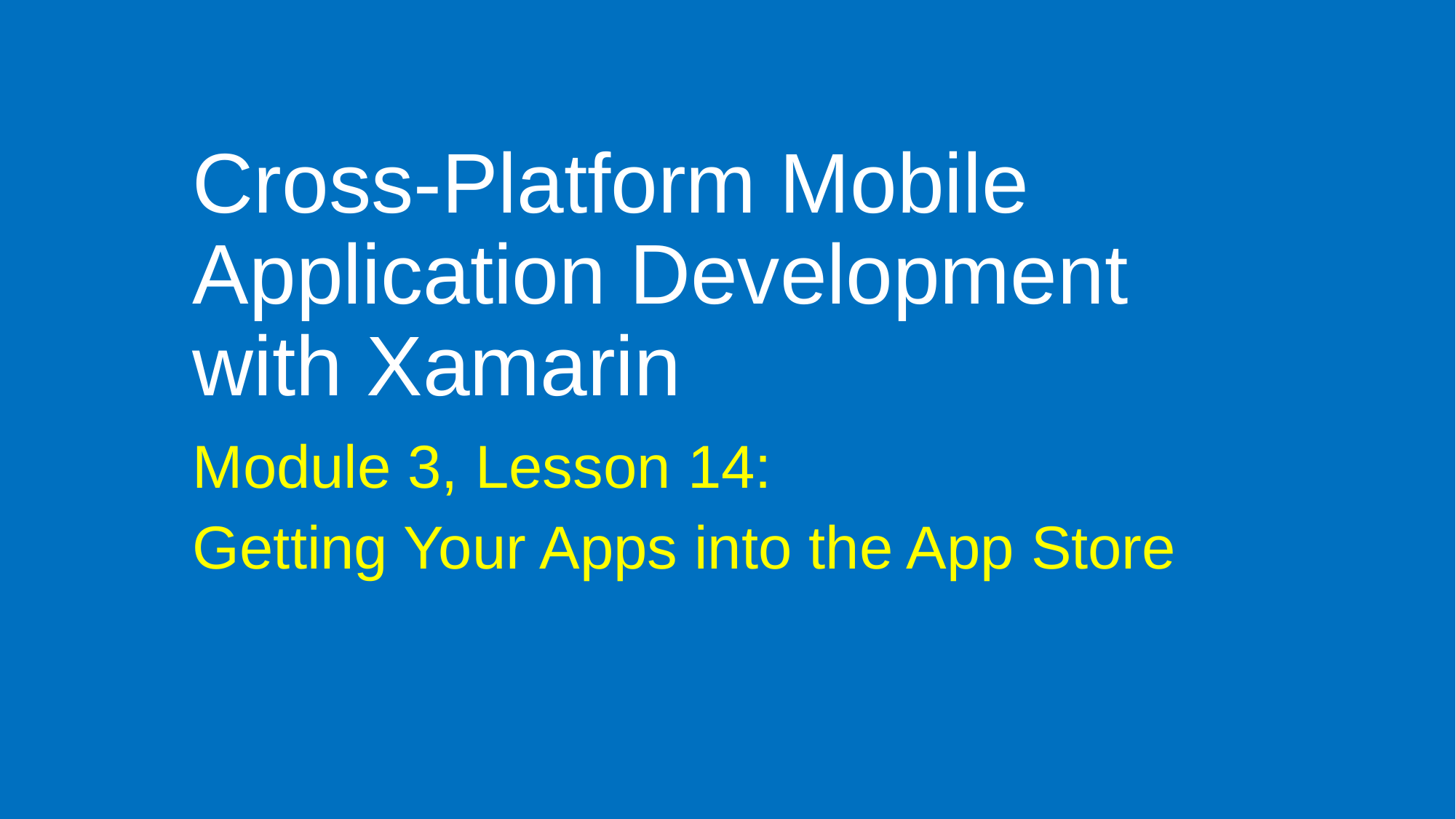

# Cross-Platform Mobile Application Development with Xamarin
Module 3, Lesson 14:
Getting Your Apps into the App Store